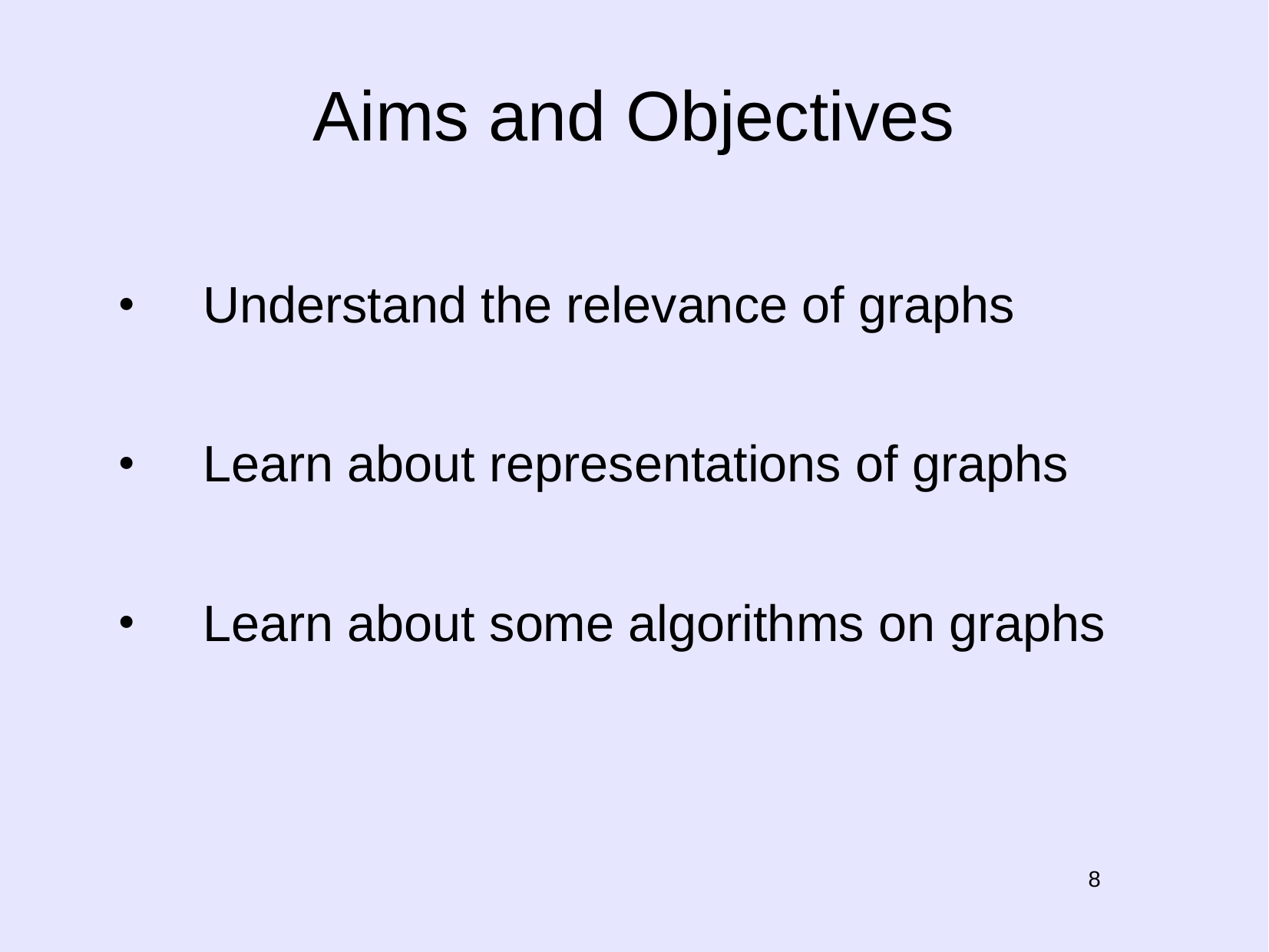

# Aims and Objectives
Understand the relevance of graphs

Learn about representations of graphs

Learn about some algorithms on graphs
8